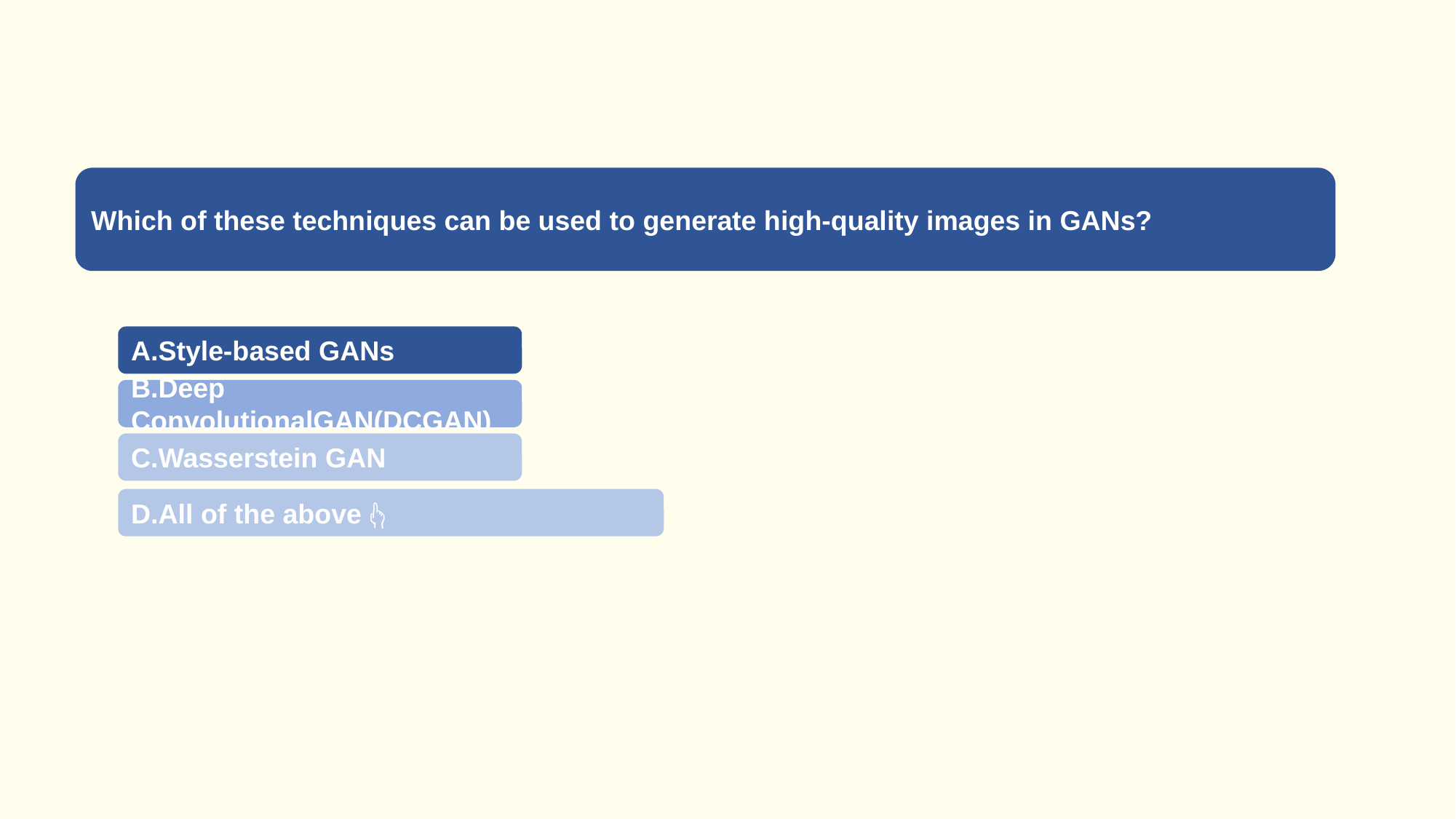

Which of these techniques can be used to generate high-quality images in GANs?
A.Style-based GANs
B.Deep ConvolutionalGAN(DCGAN)
C.Wasserstein GAN
D.All of the above 👆